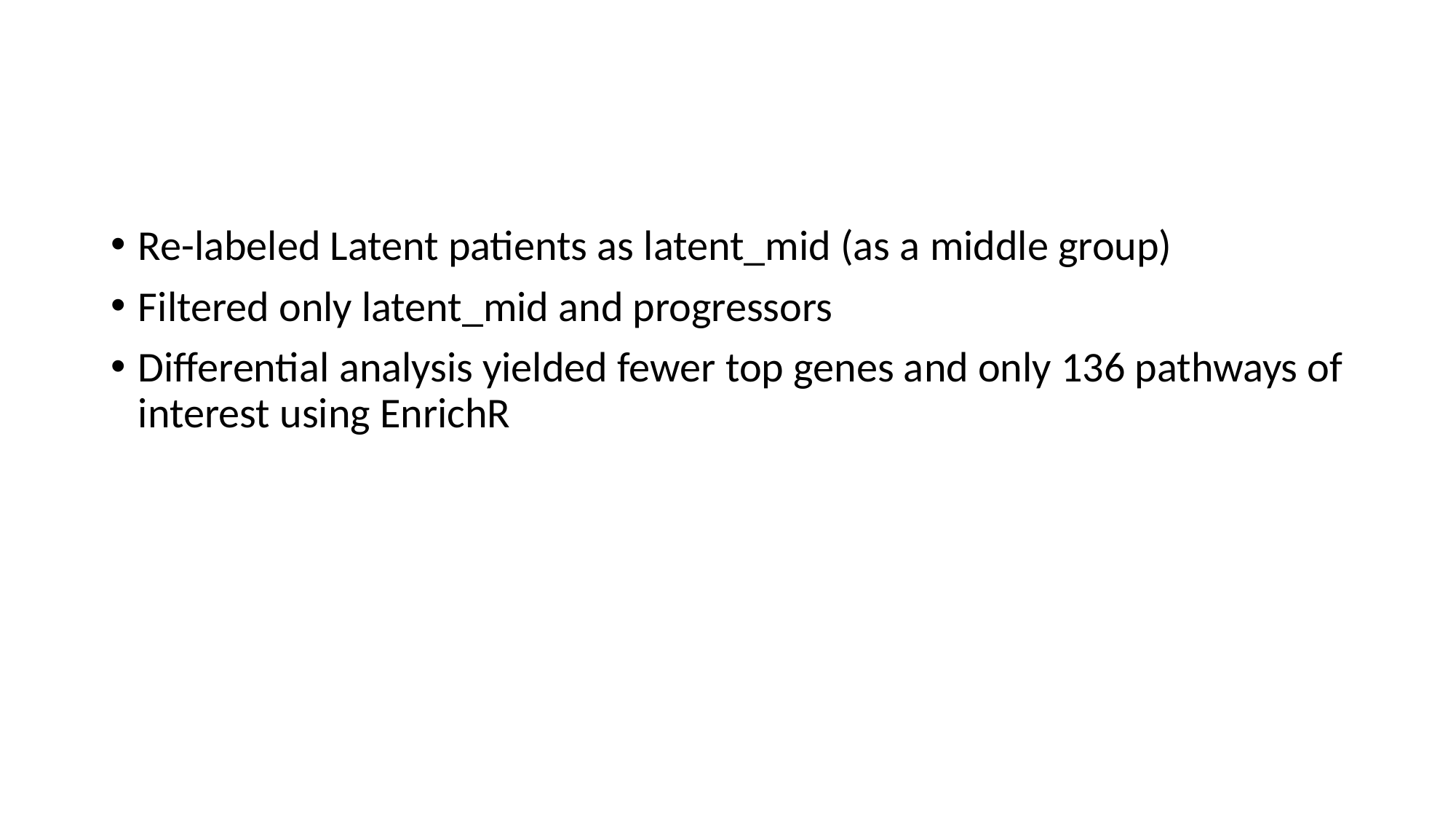

#
Re-labeled Latent patients as latent_mid (as a middle group)
Filtered only latent_mid and progressors
Differential analysis yielded fewer top genes and only 136 pathways of interest using EnrichR